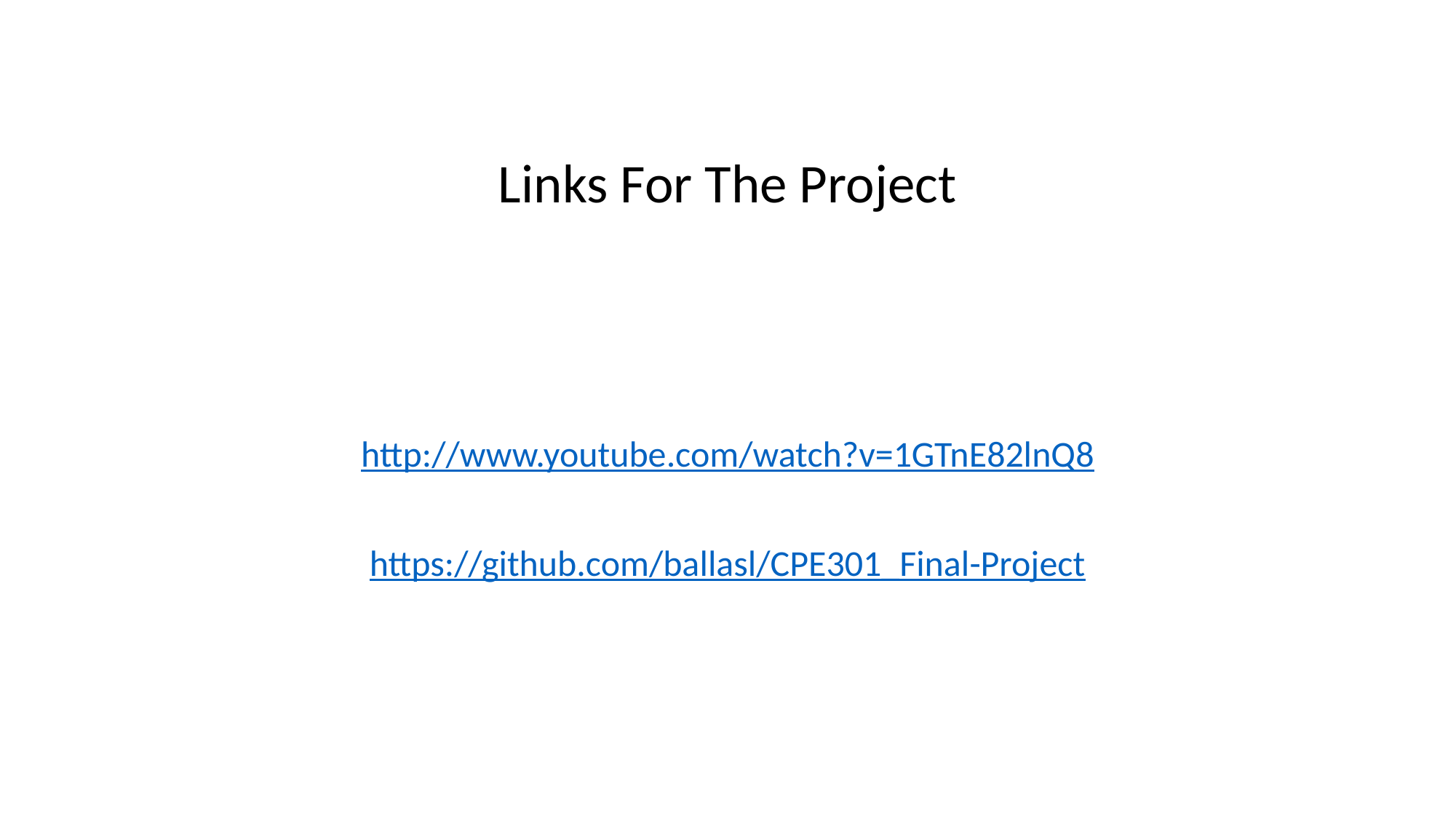

# Links For The Project
http://www.youtube.com/watch?v=1GTnE82lnQ8

https://github.com/ballasl/CPE301_Final-Project